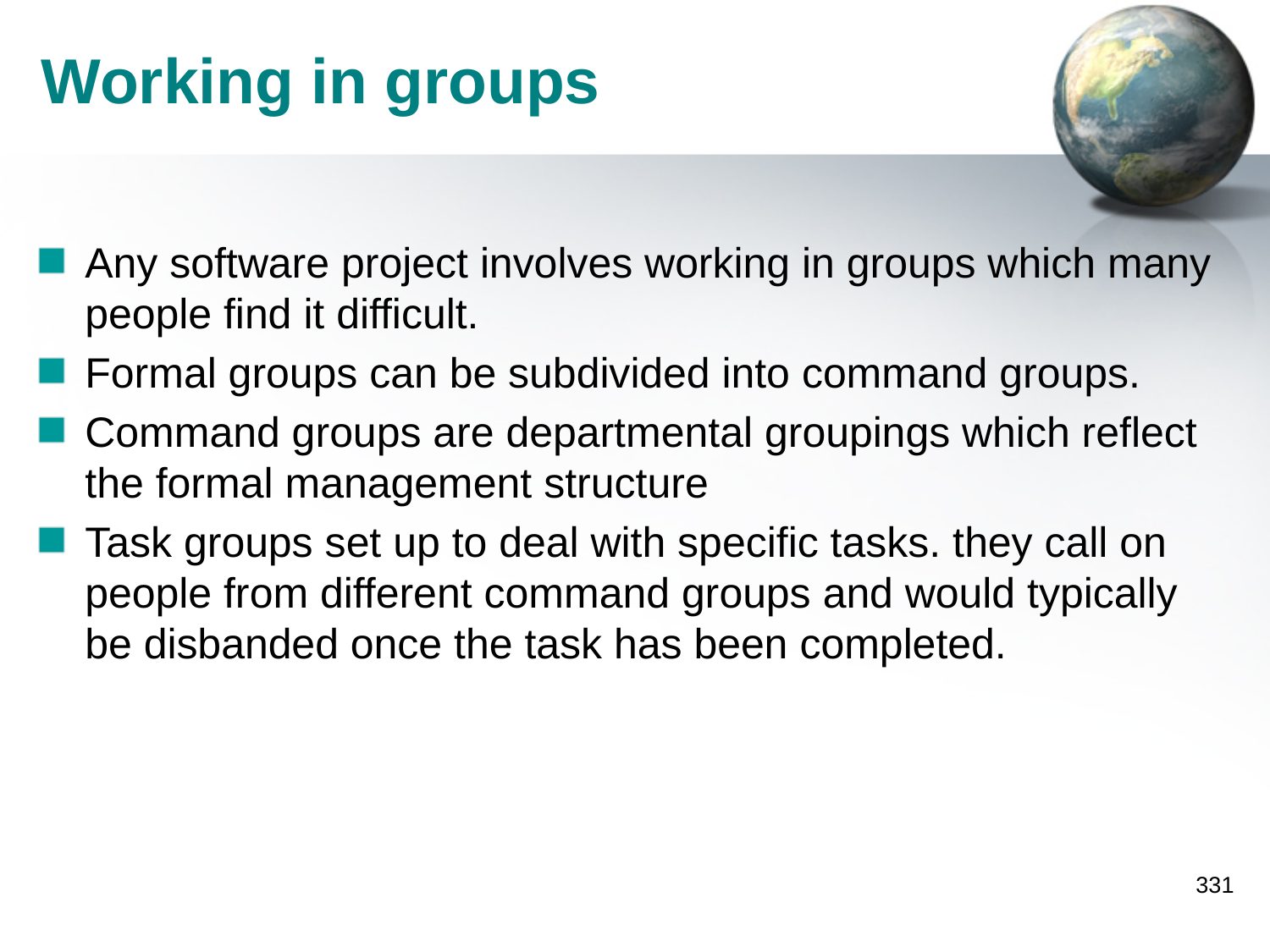

# Working in groups
Any software project involves working in groups which many people find it difficult.
Formal groups can be subdivided into command groups.
Command groups are departmental groupings which reflect the formal management structure
Task groups set up to deal with specific tasks. they call on people from different command groups and would typically be disbanded once the task has been completed.
331